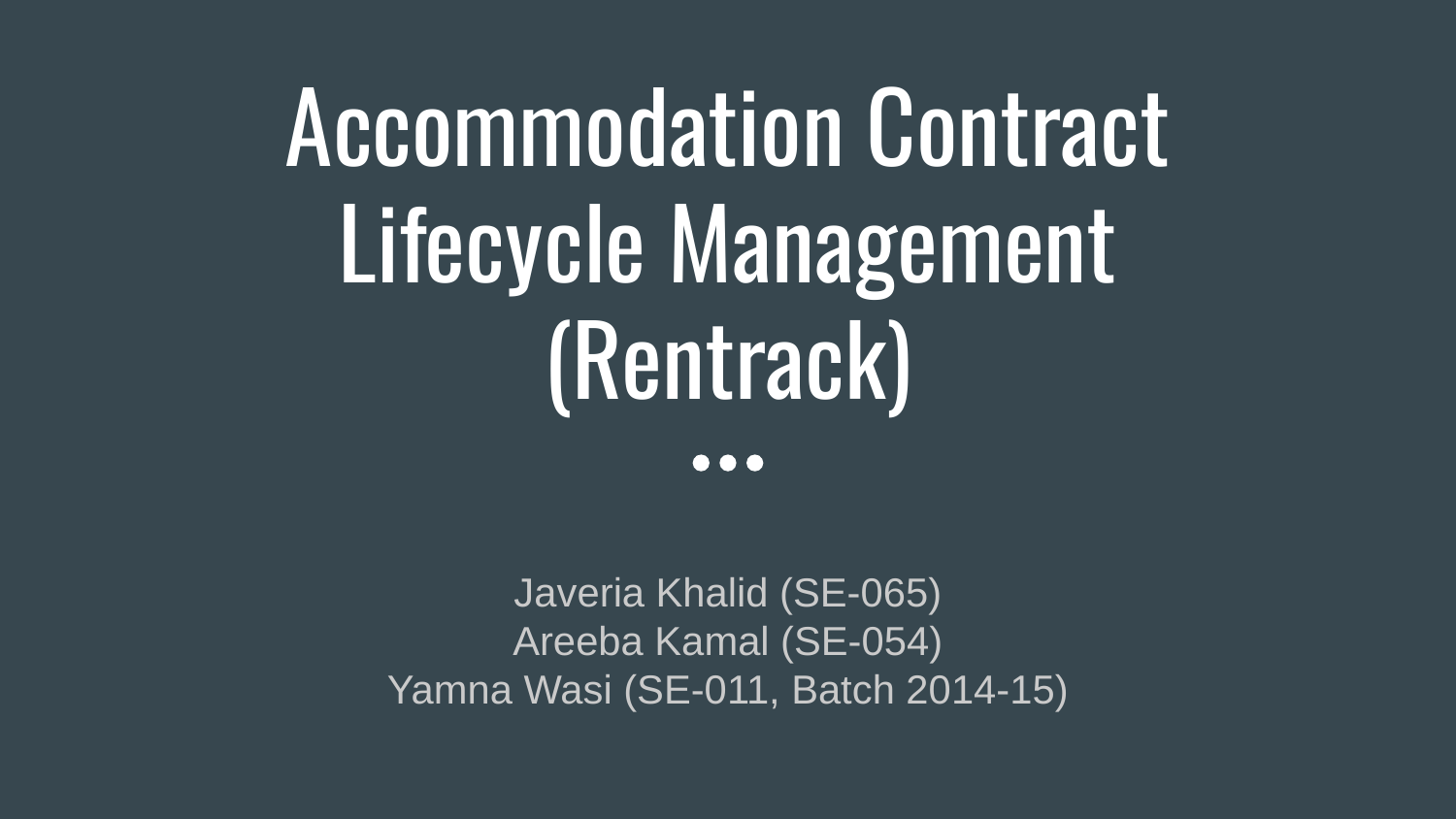

# Accommodation Contract Lifecycle Management
(Rentrack)
Javeria Khalid (SE-065)
Areeba Kamal (SE-054)
Yamna Wasi (SE-011, Batch 2014-15)